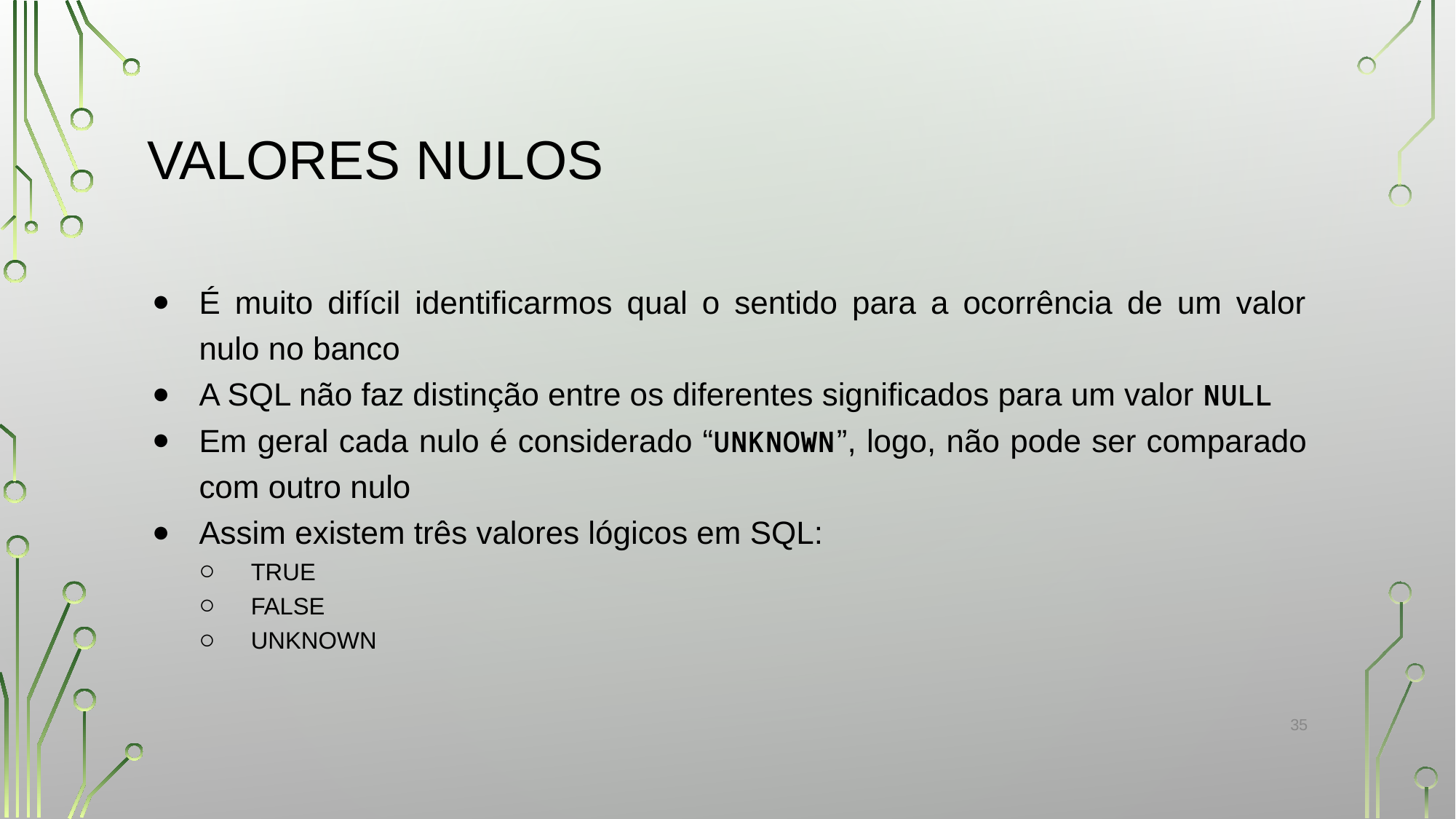

# VALORES NULOS
É muito difícil identificarmos qual o sentido para a ocorrência de um valor nulo no banco
A SQL não faz distinção entre os diferentes significados para um valor NULL
Em geral cada nulo é considerado “UNKNOWN”, logo, não pode ser comparado com outro nulo
Assim existem três valores lógicos em SQL:
TRUE
FALSE
UNKNOWN
35